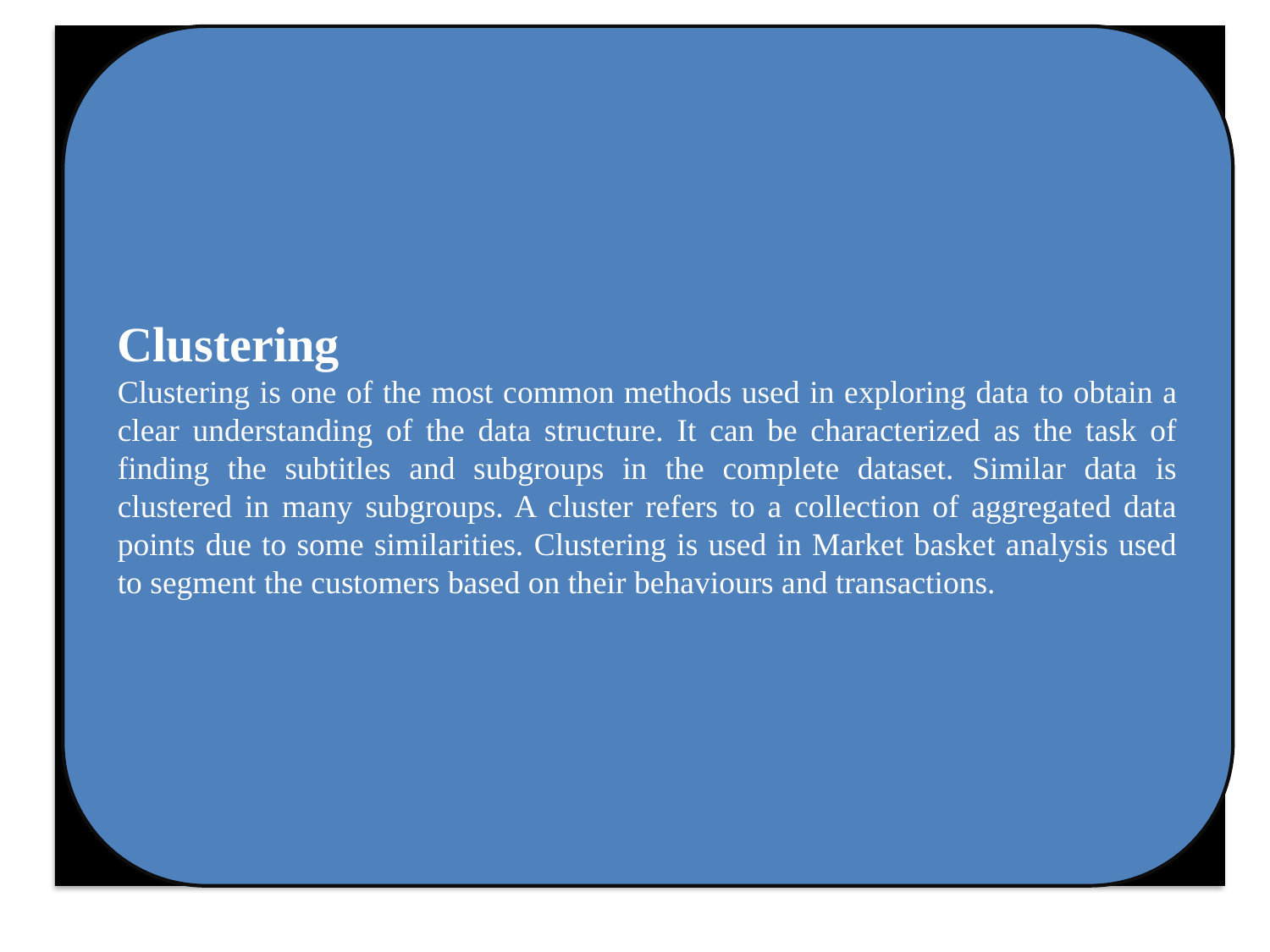

Clustering
Clustering is one of the most common methods used in exploring data to obtain a clear understanding of the data structure. It can be characterized as the task of finding the subtitles and subgroups in the complete dataset. Similar data is clustered in many subgroups. A cluster refers to a collection of aggregated data points due to some similarities. Clustering is used in Market basket analysis used to segment the customers based on their behaviours and transactions.
#